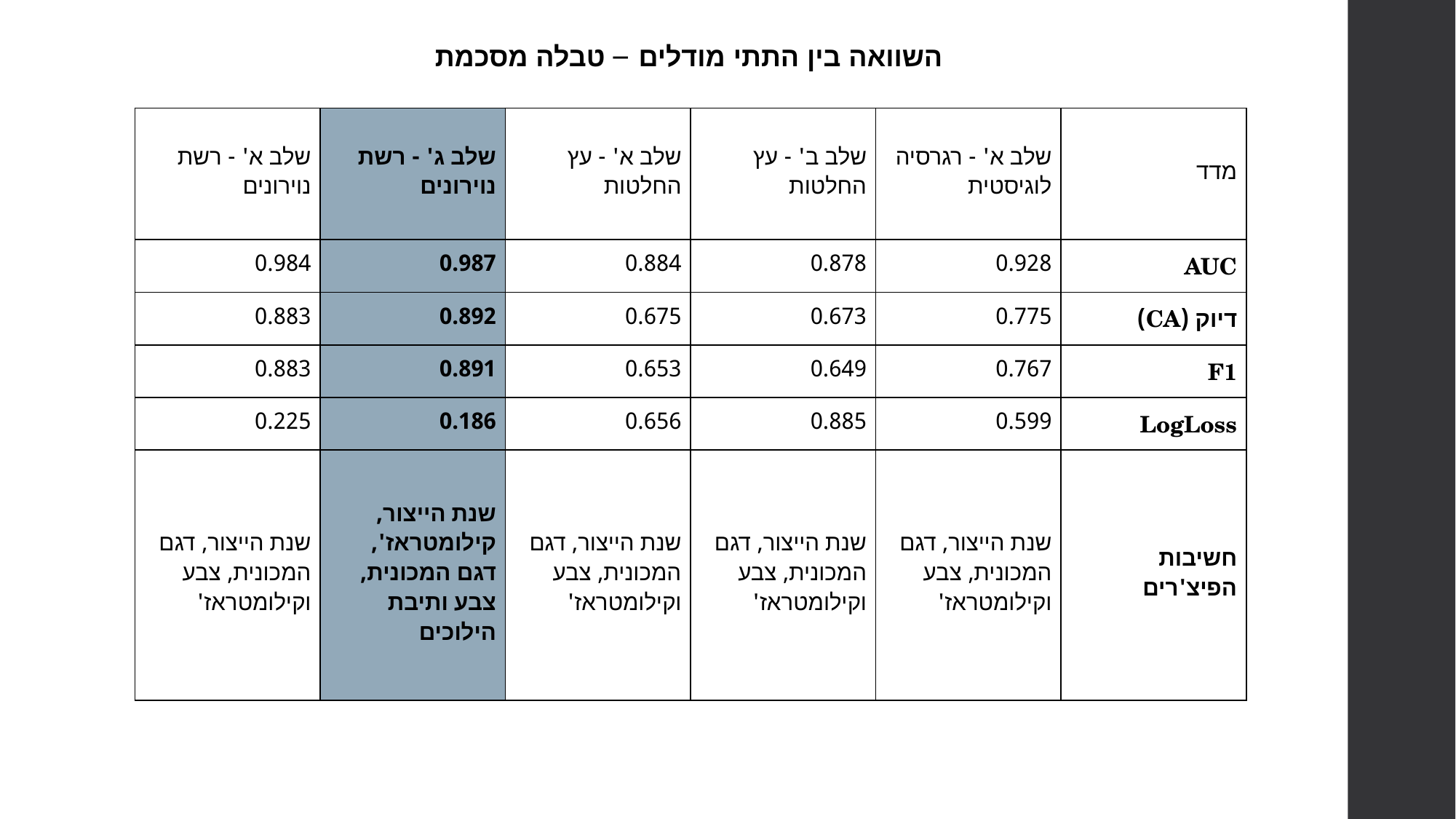

השוואה בין התתי מודלים – טבלה מסכמת
| שלב א' - רשת נוירונים | שלב ג' - רשת נוירונים | שלב א' - עץ החלטות | שלב ב' - עץ החלטות | שלב א' - רגרסיה לוגיסטית | מדד |
| --- | --- | --- | --- | --- | --- |
| 0.984 | 0.987 | 0.884 | 0.878 | 0.928 | AUC |
| 0.883 | 0.892 | 0.675 | 0.673 | 0.775 | דיוק (CA) |
| 0.883 | 0.891 | 0.653 | 0.649 | 0.767 | F1 |
| 0.225 | 0.186 | 0.656 | 0.885 | 0.599 | LogLoss |
| שנת הייצור, דגם המכונית, צבע וקילומטראז' | שנת הייצור, קילומטראז', דגם המכונית, צבע ותיבת הילוכים | שנת הייצור, דגם המכונית, צבע וקילומטראז' | שנת הייצור, דגם המכונית, צבע וקילומטראז' | שנת הייצור, דגם המכונית, צבע וקילומטראז' | חשיבות הפיצ'רים |